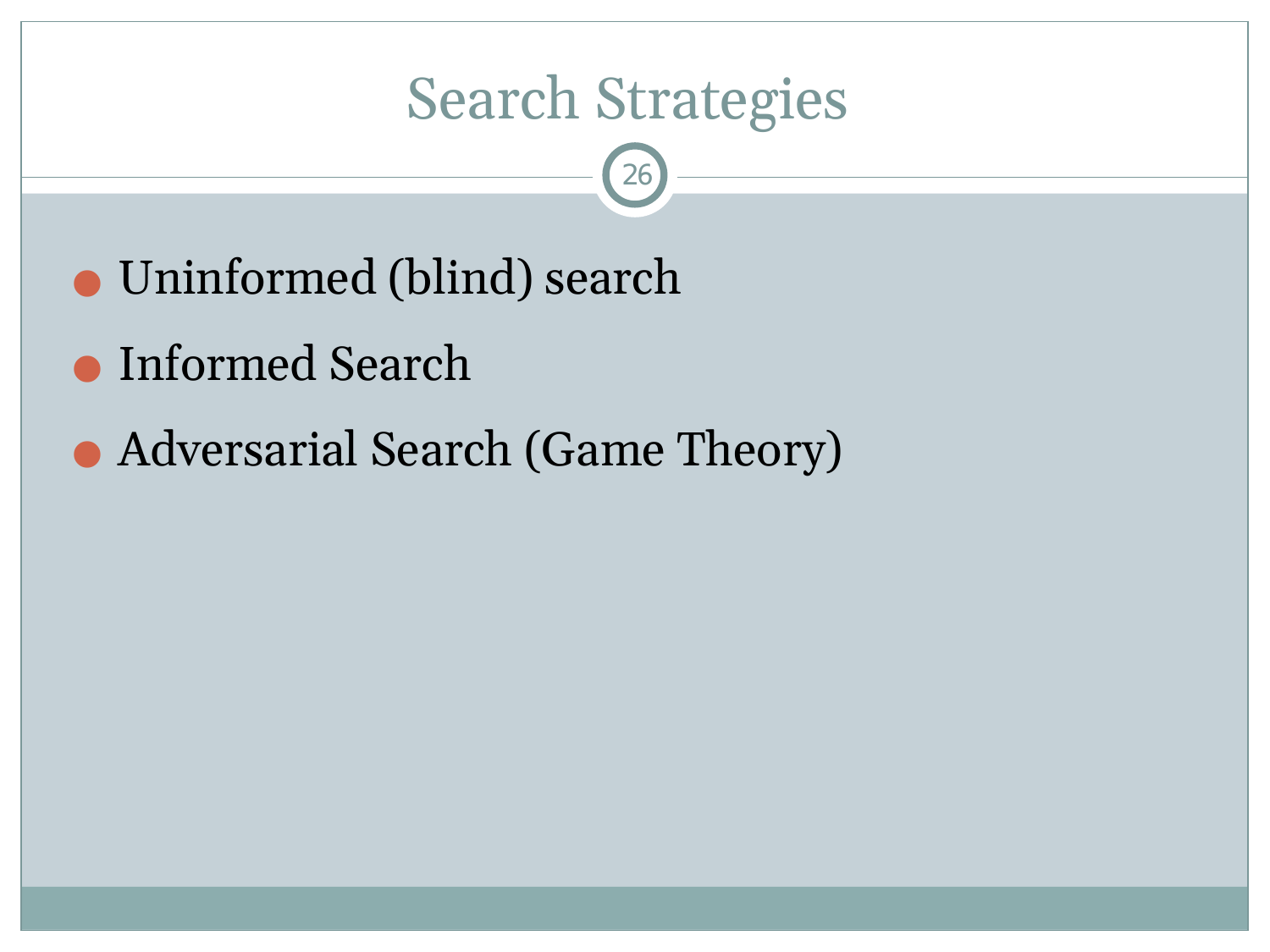

# Search Strategies
26
Uninformed (blind) search
Informed Search
Adversarial Search (Game Theory)